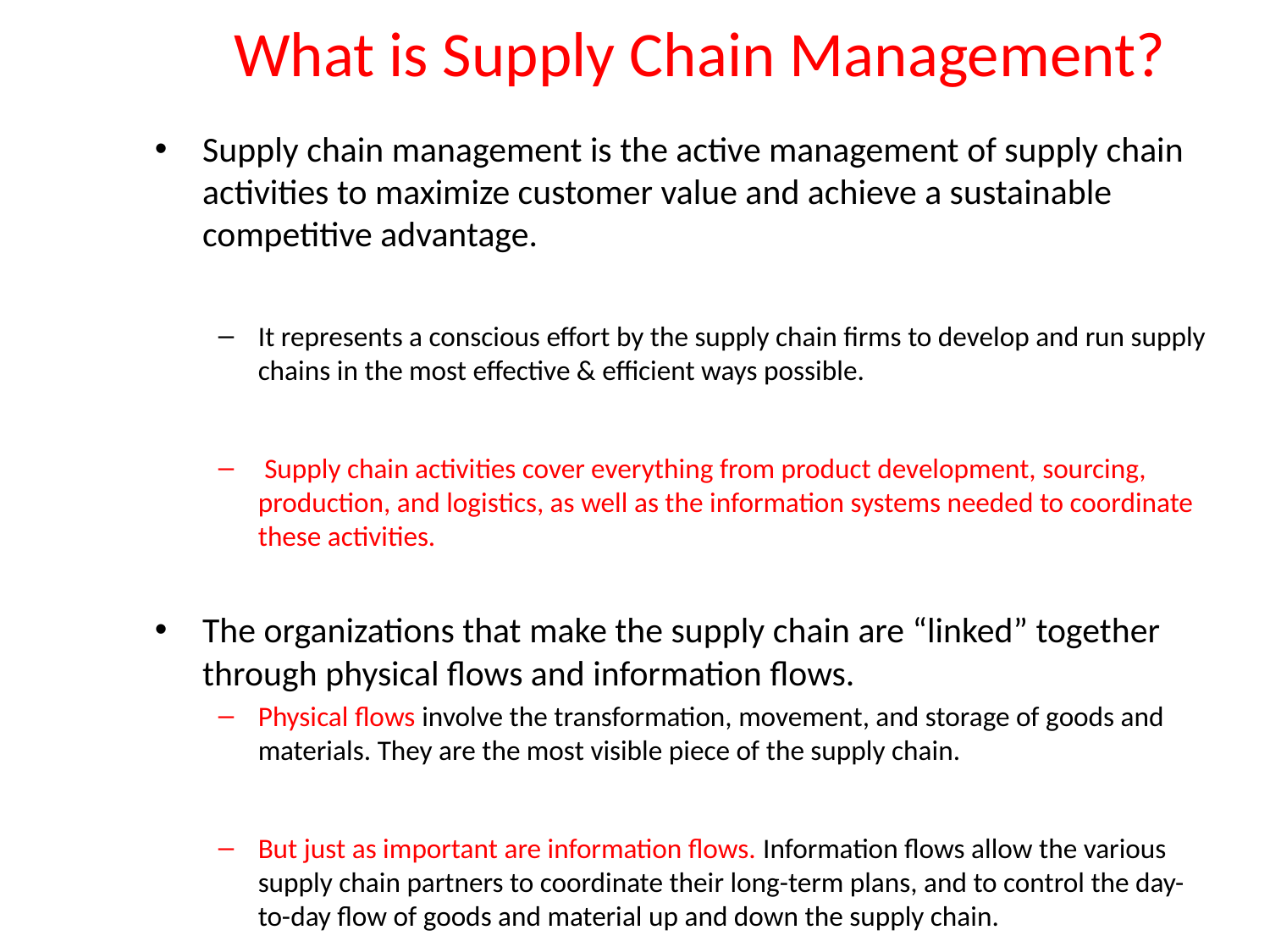

# What is Supply Chain Management?
Supply chain management is the active management of supply chain activities to maximize customer value and achieve a sustainable competitive advantage.

It represents a conscious effort by the supply chain firms to develop and run supply chains in the most effective & efficient ways possible.

 Supply chain activities cover everything from product development, sourcing, production, and logistics, as well as the information systems needed to coordinate these activities.

The organizations that make the supply chain are “linked” together through physical flows and information flows.
Physical flows involve the transformation, movement, and storage of goods and materials. They are the most visible piece of the supply chain.

But just as important are information flows. Information flows allow the various supply chain partners to coordinate their long-term plans, and to control the day-to-day flow of goods and material up and down the supply chain.